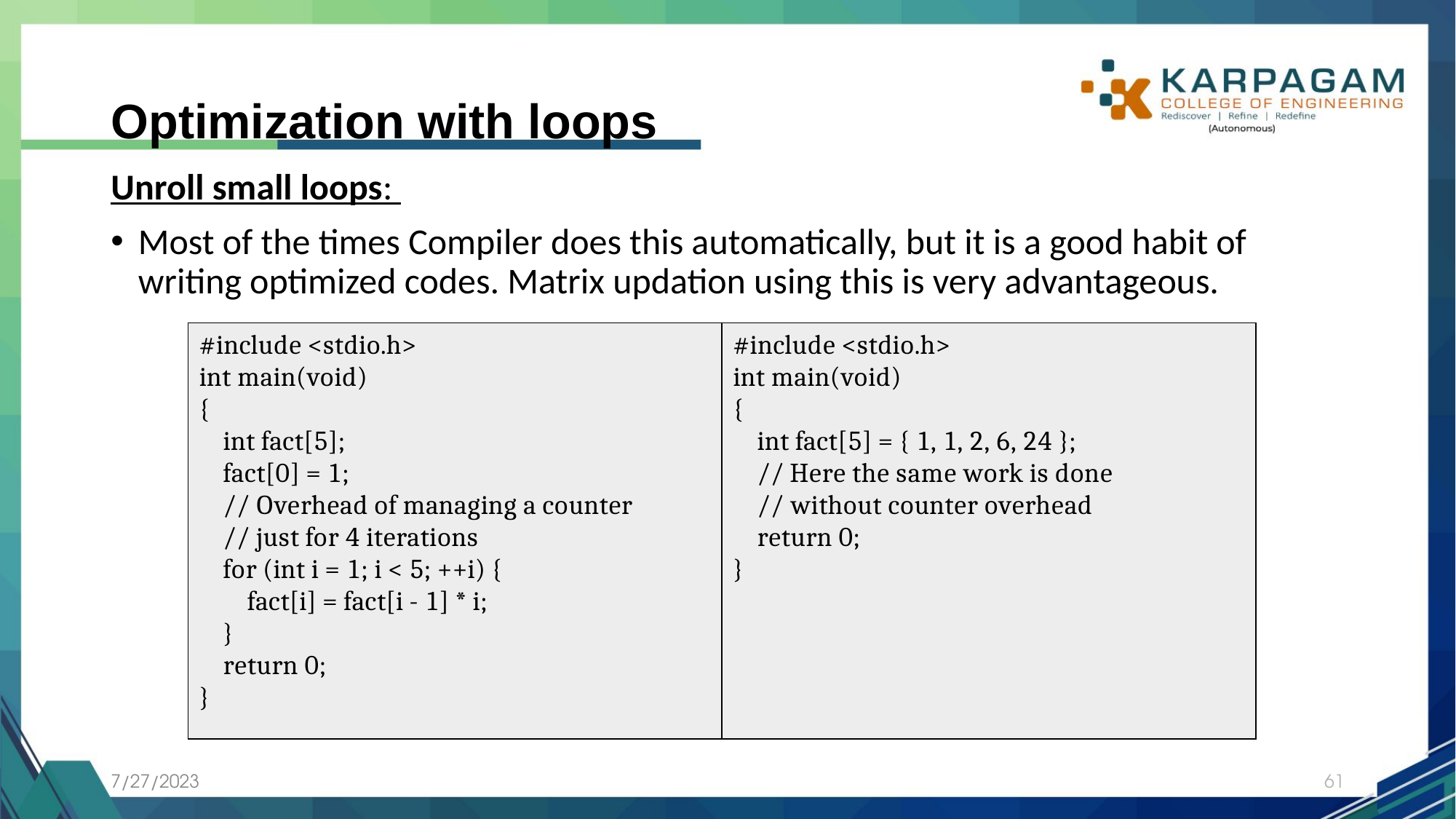

# Optimization with loops
Unroll small loops:
Most of the times Compiler does this automatically, but it is a good habit of writing optimized codes. Matrix updation using this is very advantageous.

| #include <stdio.h> int main(void) {     int fact[5];     fact[0] = 1;     // Overhead of managing a counter     // just for 4 iterations     for (int i = 1; i < 5; ++i) {         fact[i] = fact[i - 1] \* i;     }     return 0; } | #include <stdio.h> int main(void) {     int fact[5] = { 1, 1, 2, 6, 24 };     // Here the same work is done     // without counter overhead     return 0; } |
| --- | --- |
7/27/2023
61